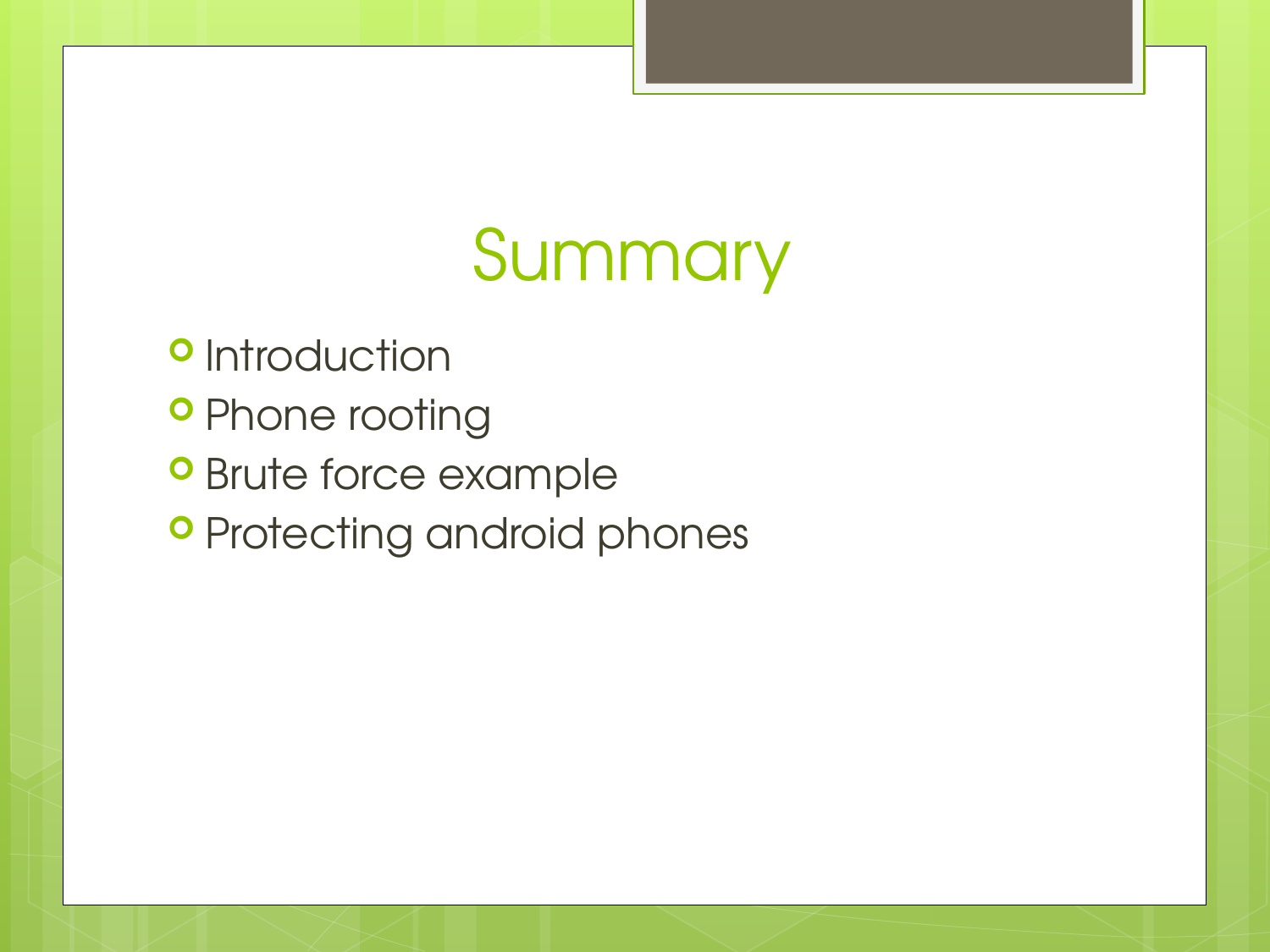

# Summary
Introduction
Phone rooting
Brute force example
Protecting android phones